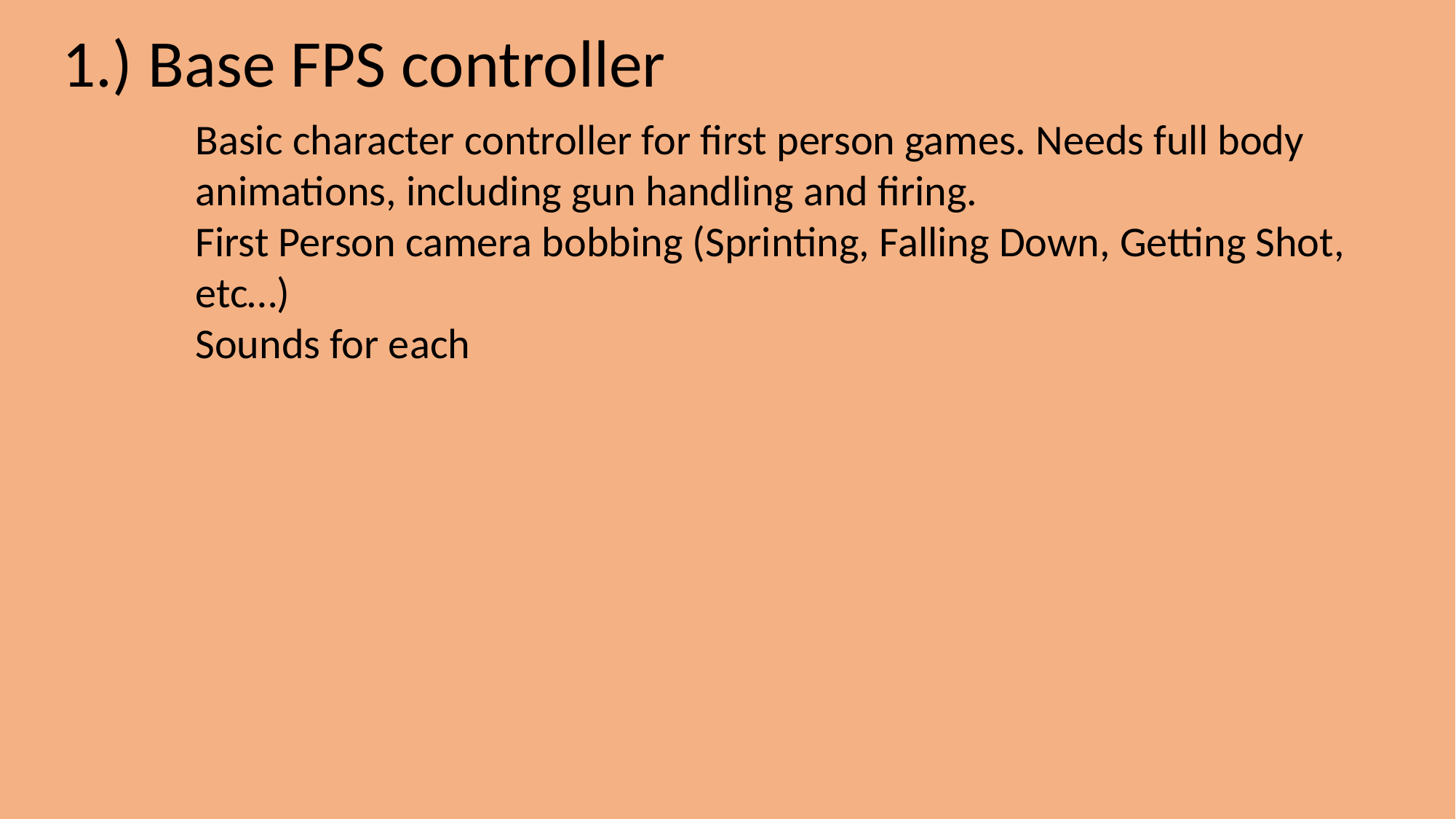

1.) Base FPS controller
Basic character controller for first person games. Needs full body animations, including gun handling and firing.
First Person camera bobbing (Sprinting, Falling Down, Getting Shot, etc…)
Sounds for each